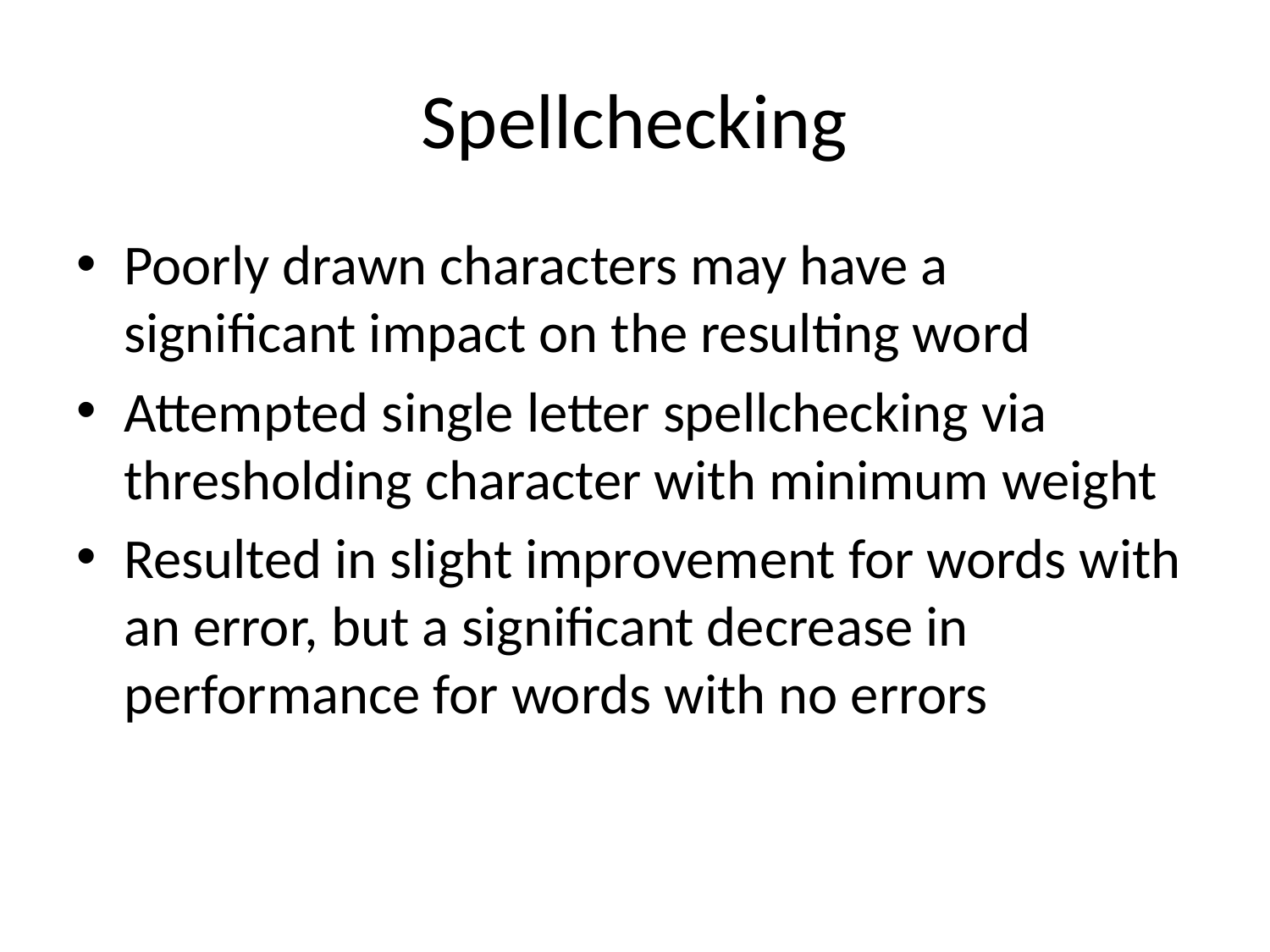

# Spellchecking
Poorly drawn characters may have a significant impact on the resulting word
Attempted single letter spellchecking via thresholding character with minimum weight
Resulted in slight improvement for words with an error, but a significant decrease in performance for words with no errors